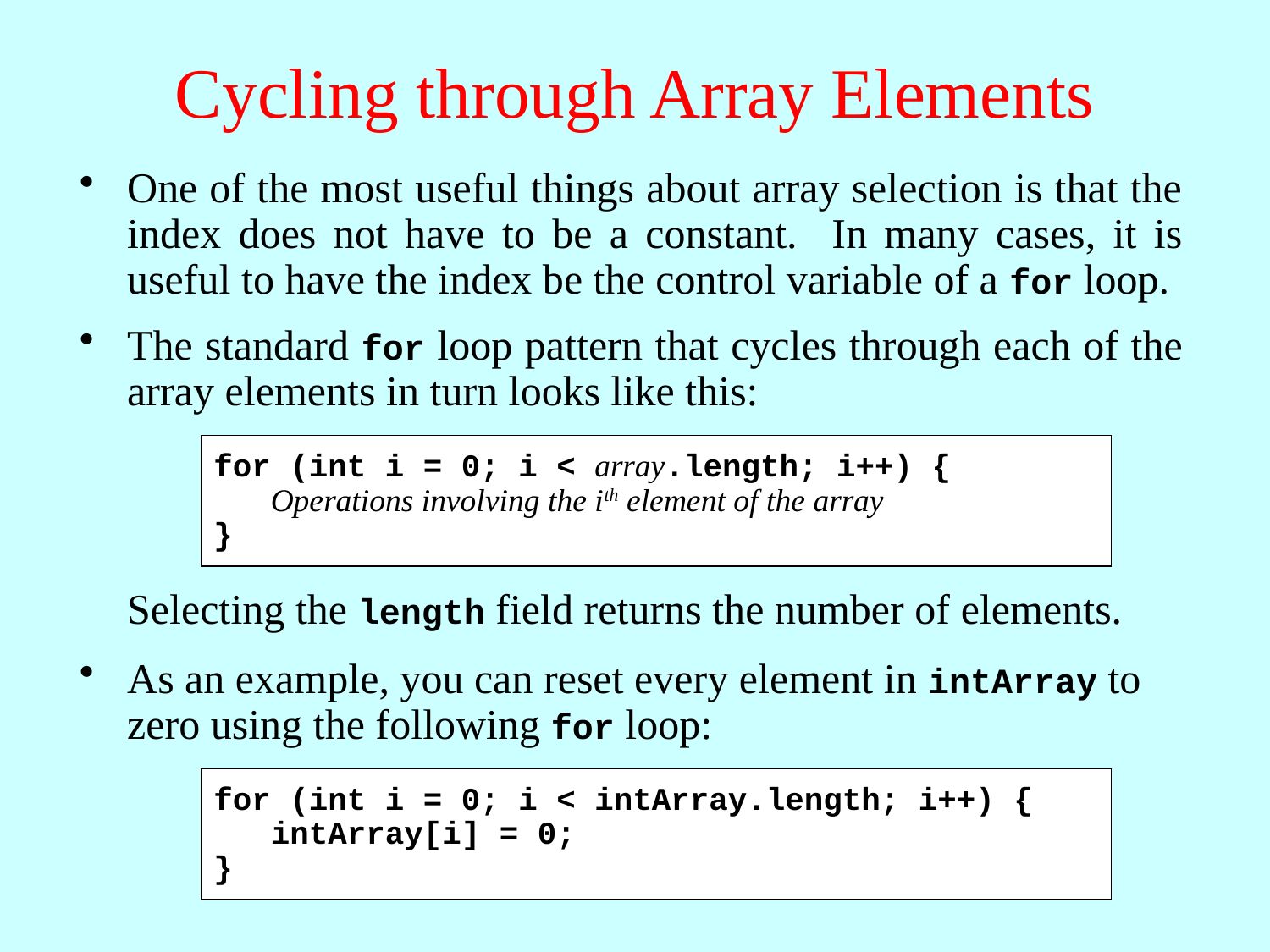

# Cycling through Array Elements
One of the most useful things about array selection is that the index does not have to be a constant.  In many cases, it is useful to have the index be the control variable of a for loop.
The standard for loop pattern that cycles through each of the array elements in turn looks like this:

for (int i = 0; i < array.length; i++) {
   Operations involving the ith element of the array
}
	Selecting the length field returns the number of elements.
As an example, you can reset every element in intArray to zero using the following for loop:
for (int i = 0; i < intArray.length; i++) {
   intArray[i] = 0;
}